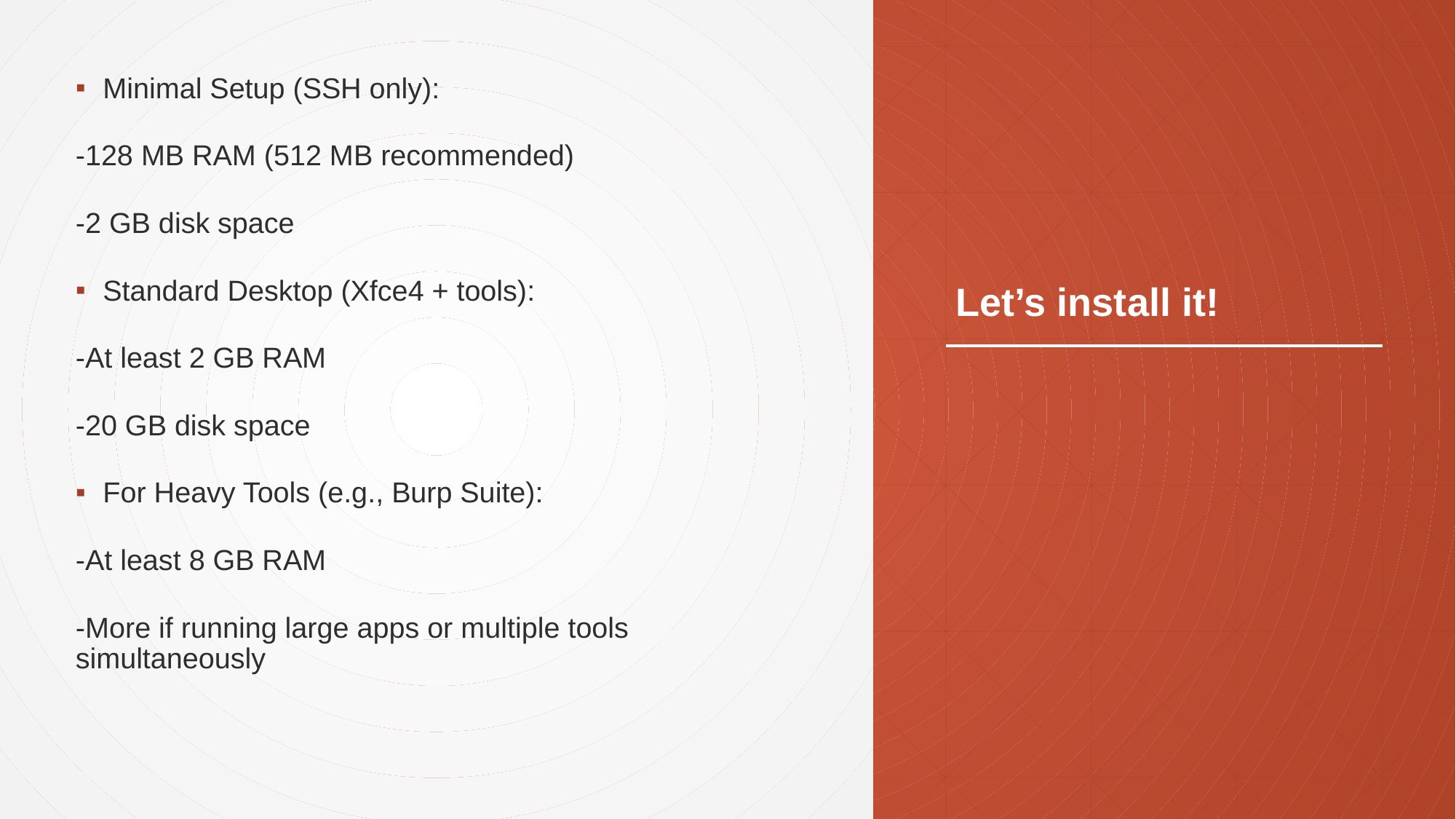

Minimal Setup (SSH only):
-128 MB RAM (512 MB recommended)
-2 GB disk space
Standard Desktop (Xfce4 + tools):
-At least 2 GB RAM
-20 GB disk space
For Heavy Tools (e.g., Burp Suite):
-At least 8 GB RAM
-More if running large apps or multiple tools simultaneously
# Let’s install it!